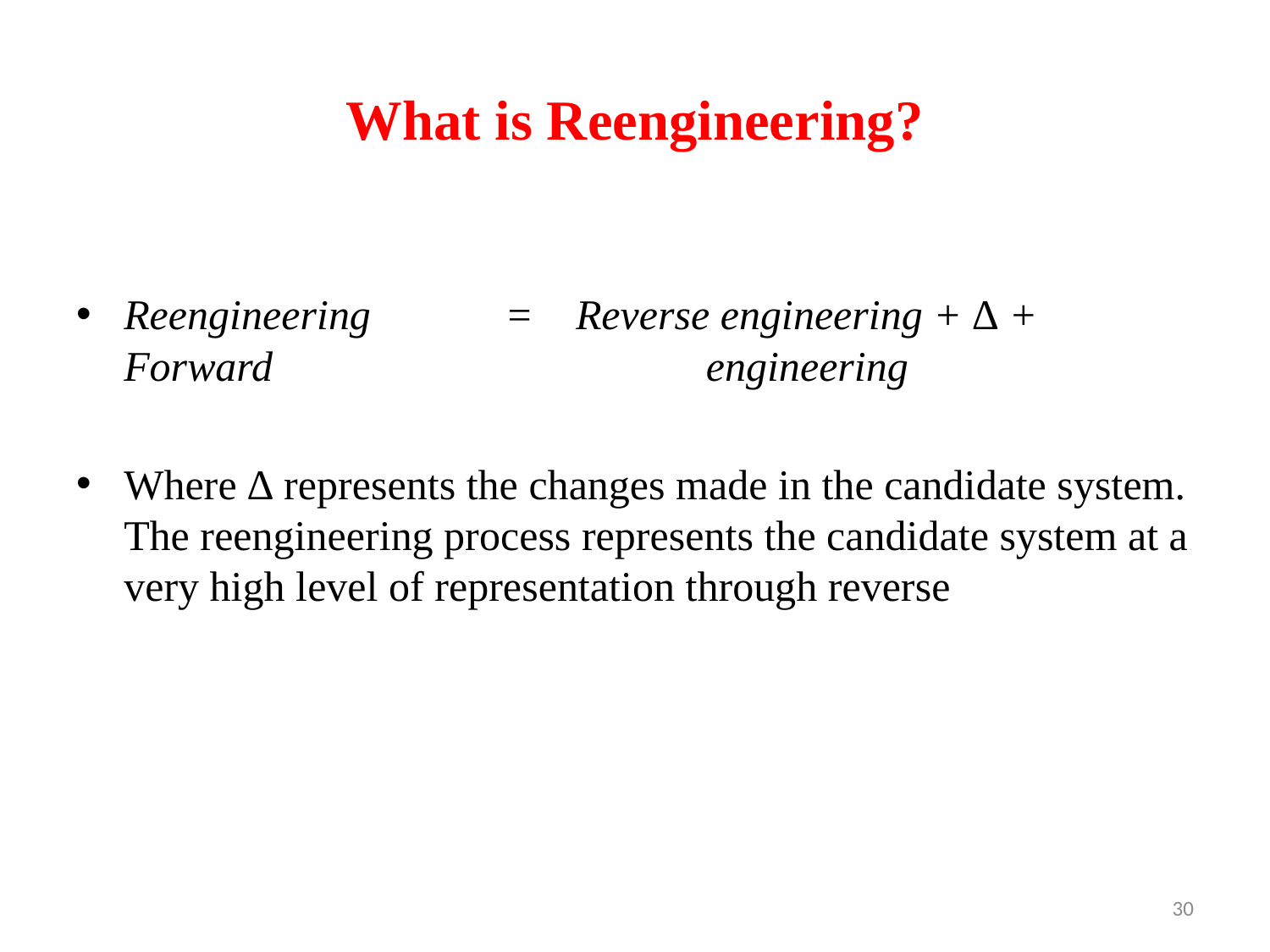

# What is Reengineering?

Reengineering 	=    Reverse engineering + ∆ + Forward 			       engineering

Where ∆ represents the changes made in the candidate system. The reengineering process represents the candidate system at a very high level of representation through reverse
30